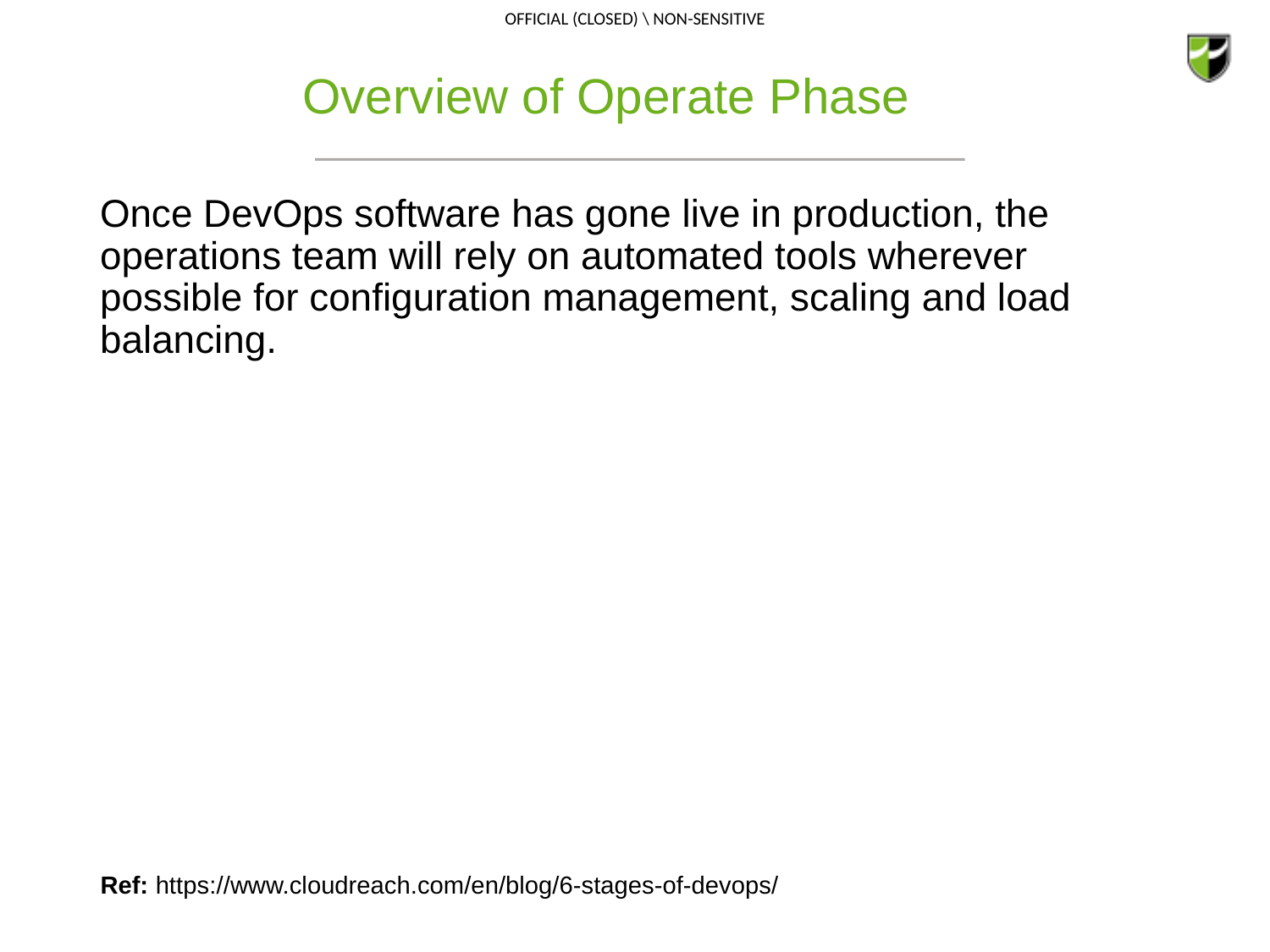

# Overview of Operate Phase
Once DevOps software has gone live in production, the operations team will rely on automated tools wherever possible for configuration management, scaling and load balancing.
Ref: https://www.cloudreach.com/en/blog/6-stages-of-devops/